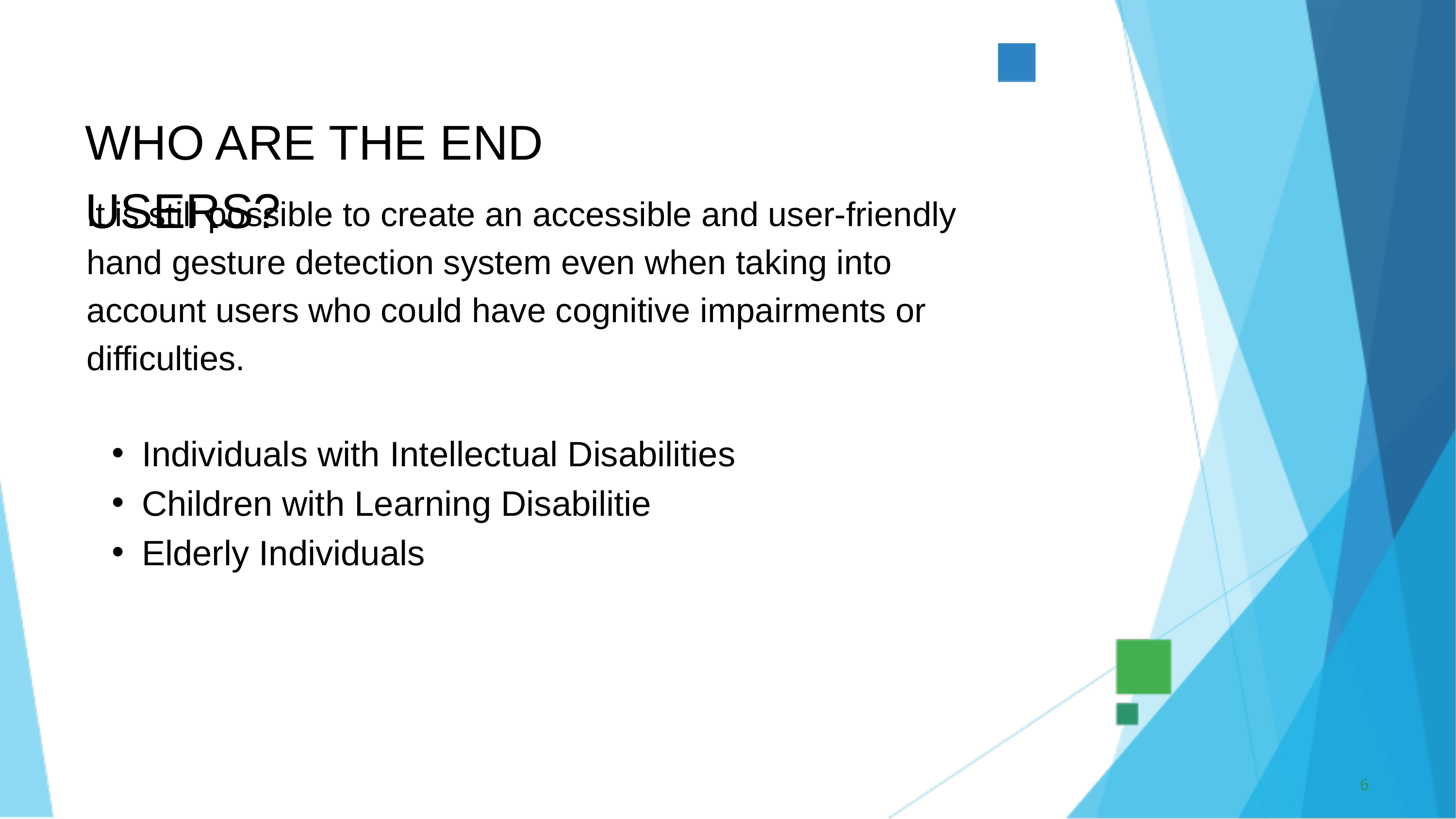

WHO ARE THE END USERS?
It is still possible to create an accessible and user-friendly hand gesture detection system even when taking into account users who could have cognitive impairments or difficulties.
Individuals with Intellectual Disabilities
Children with Learning Disabilitie
Elderly Individuals

6